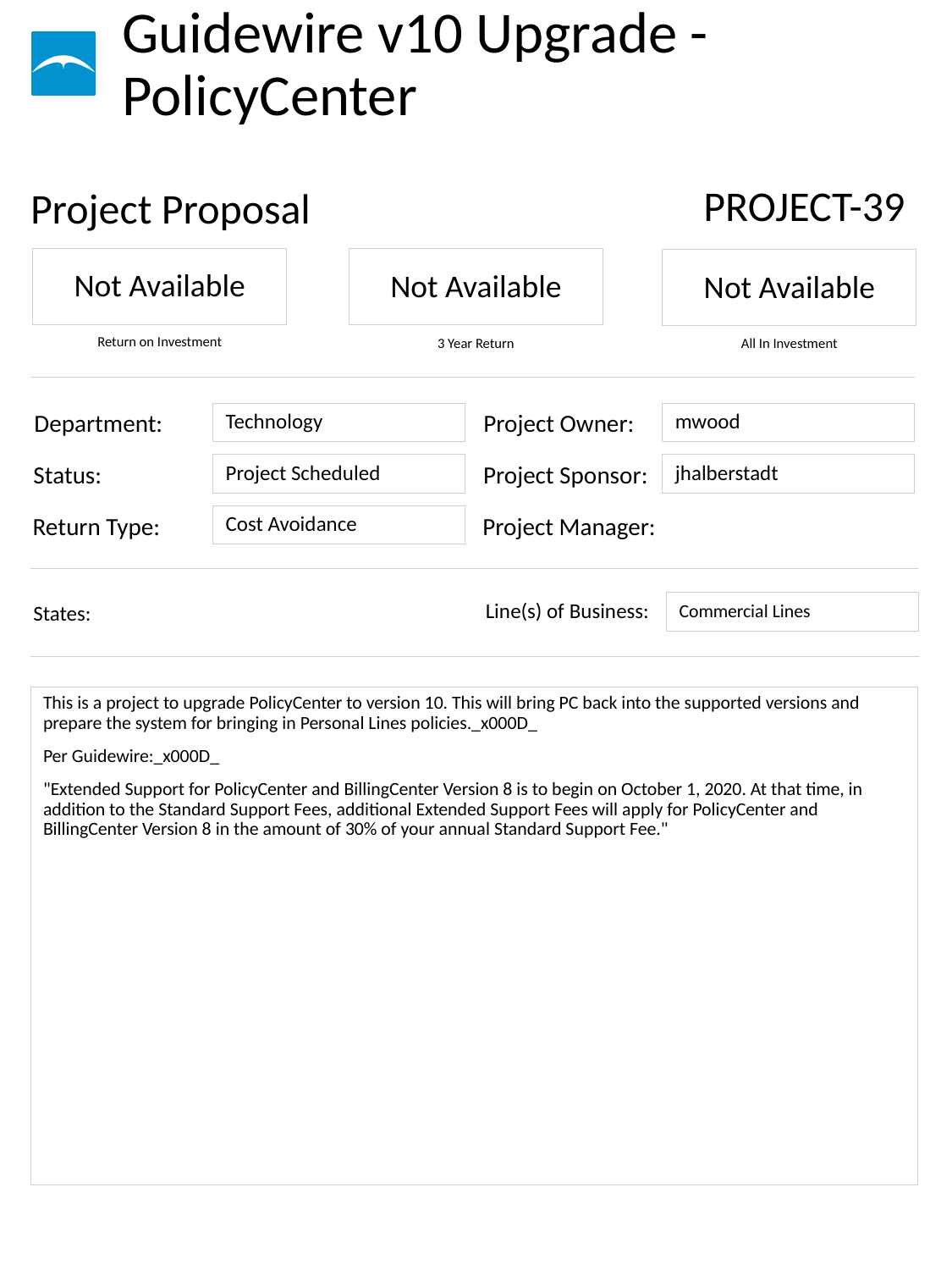

# Guidewire v10 Upgrade - PolicyCenter
PROJECT-39
Not Available
Not Available
Not Available
Technology
mwood
Project Scheduled
jhalberstadt
Cost Avoidance

Commercial Lines

This is a project to upgrade PolicyCenter to version 10. This will bring PC back into the supported versions and prepare the system for bringing in Personal Lines policies._x000D_
Per Guidewire:_x000D_
"Extended Support for PolicyCenter and BillingCenter Version 8 is to begin on October 1, 2020. At that time, in addition to the Standard Support Fees, additional Extended Support Fees will apply for PolicyCenter and BillingCenter Version 8 in the amount of 30% of your annual Standard Support Fee."